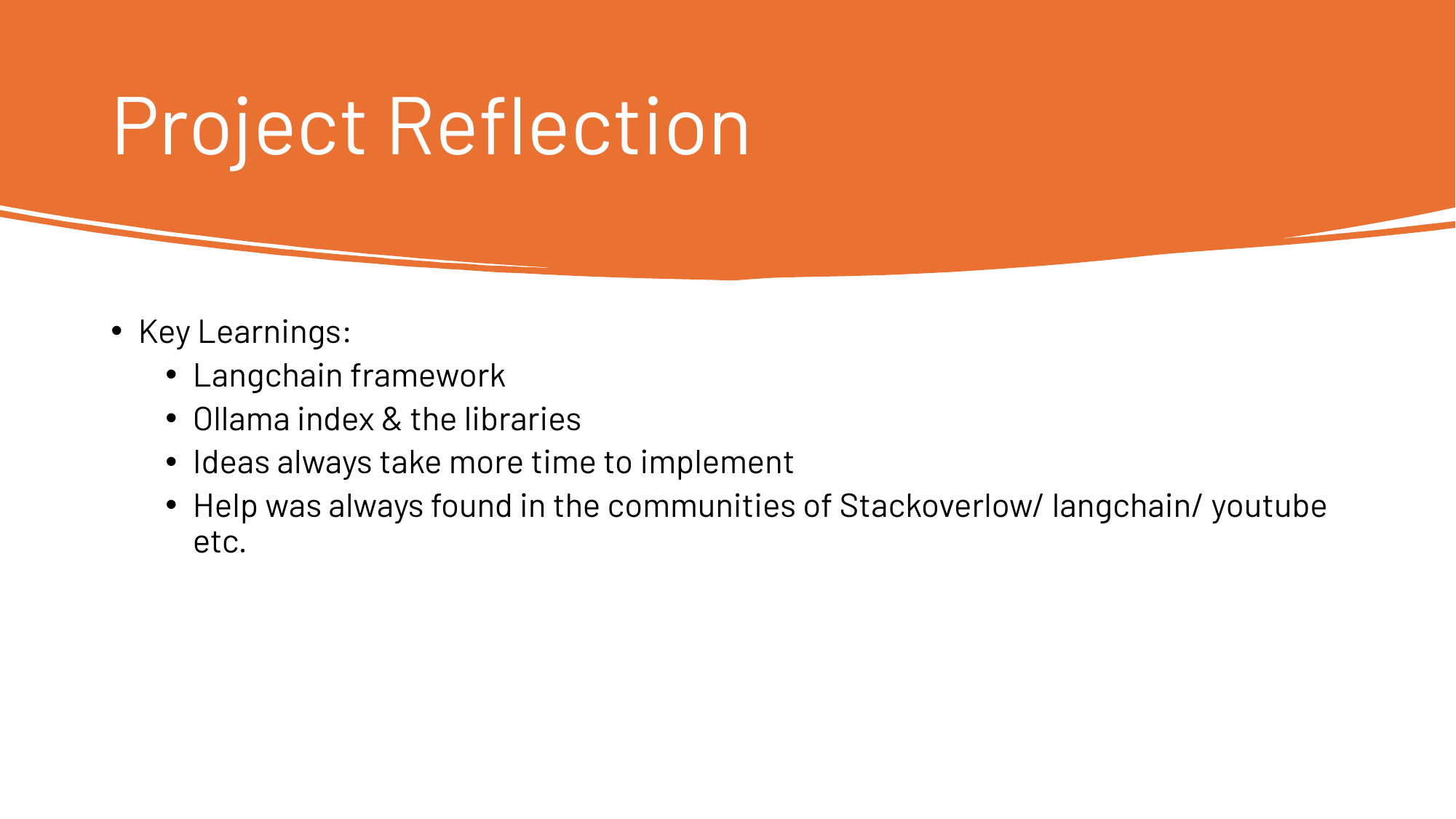

# Project Reflection
Key Learnings:
Langchain framework
Ollama index & the libraries
Ideas always take more time to implement
Help was always found in the communities of Stackoverlow/ langchain/ youtube etc.